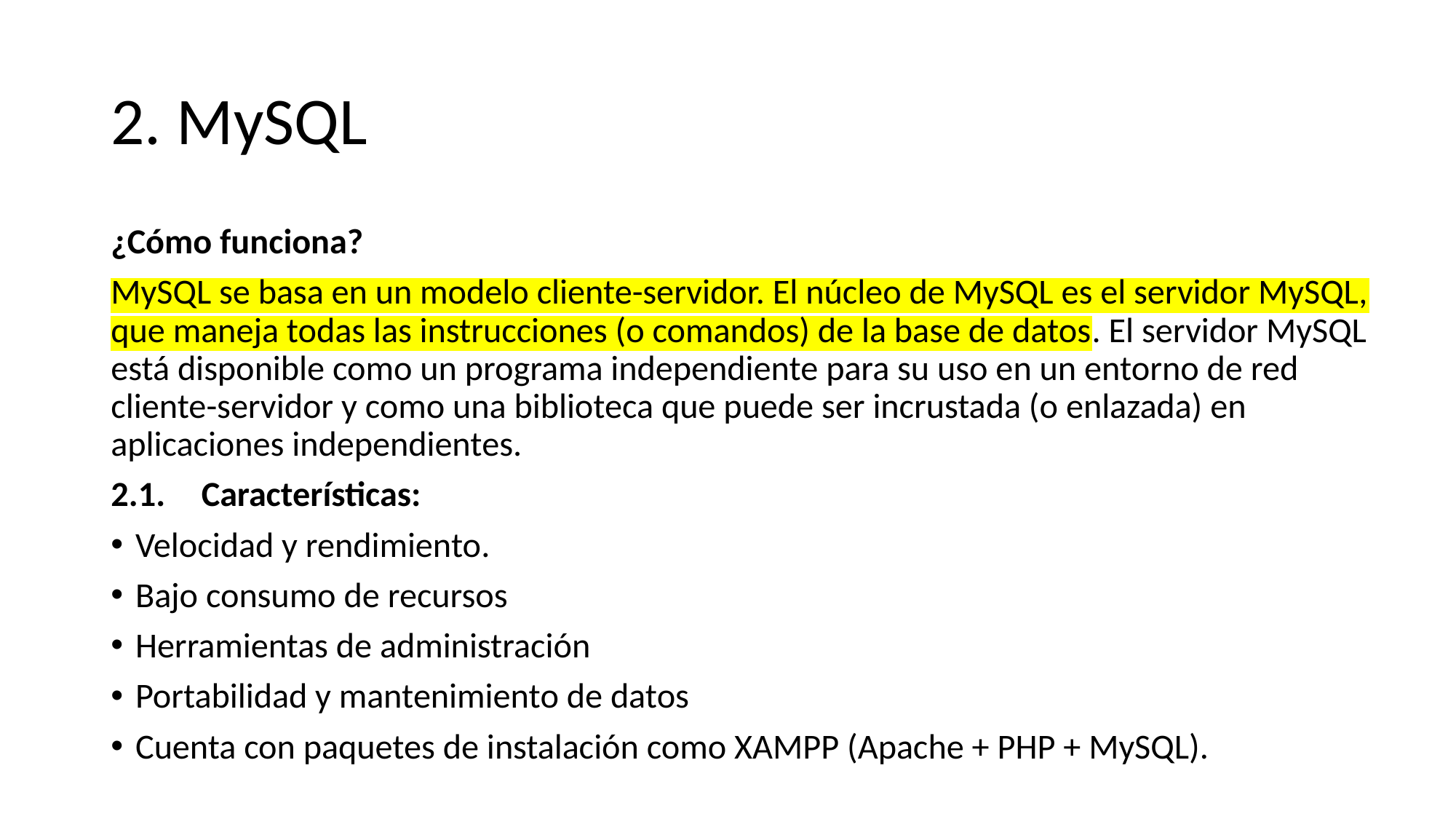

# 2. MySQL
¿Cómo funciona?
MySQL se basa en un modelo cliente-servidor. El núcleo de MySQL es el servidor MySQL, que maneja todas las instrucciones (o comandos) de la base de datos. El servidor MySQL está disponible como un programa independiente para su uso en un entorno de red cliente-servidor y como una biblioteca que puede ser incrustada (o enlazada) en aplicaciones independientes.
2.1.	Características:
Velocidad y rendimiento.
Bajo consumo de recursos
Herramientas de administración
Portabilidad y mantenimiento de datos
Cuenta con paquetes de instalación como XAMPP (Apache + PHP + MySQL).